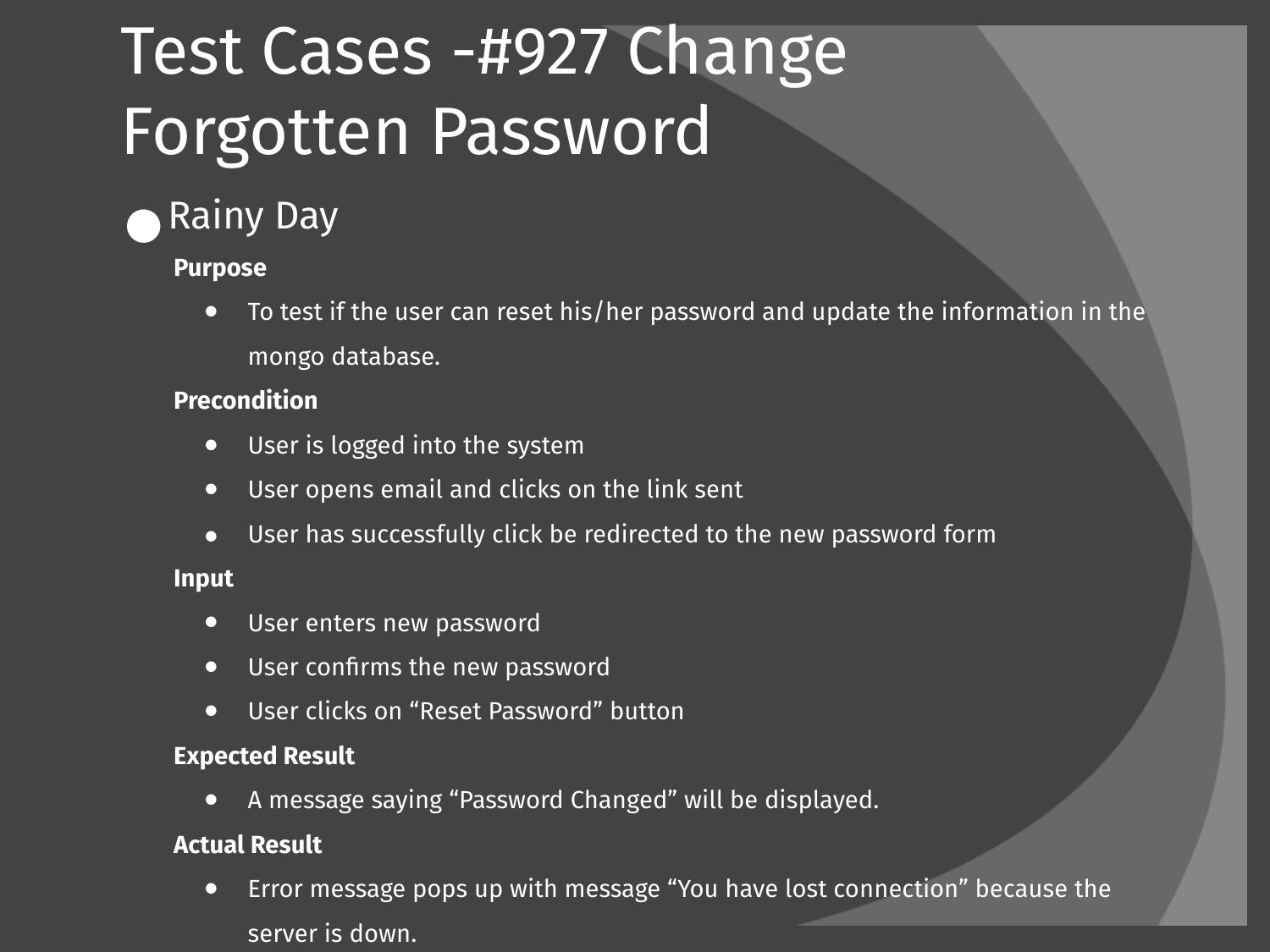

Test Cases -#927 Change Forgotten Password
Rainy Day
Purpose
To test if the user can reset his/her password and update the information in the mongo database.
Precondition
User is logged into the system
User opens email and clicks on the link sent
User has successfully click be redirected to the new password form
Input
User enters new password
User confirms the new password
User clicks on “Reset Password” button
Expected Result
A message saying “Password Changed” will be displayed.
Actual Result
Error message pops up with message “You have lost connection” because the server is down.